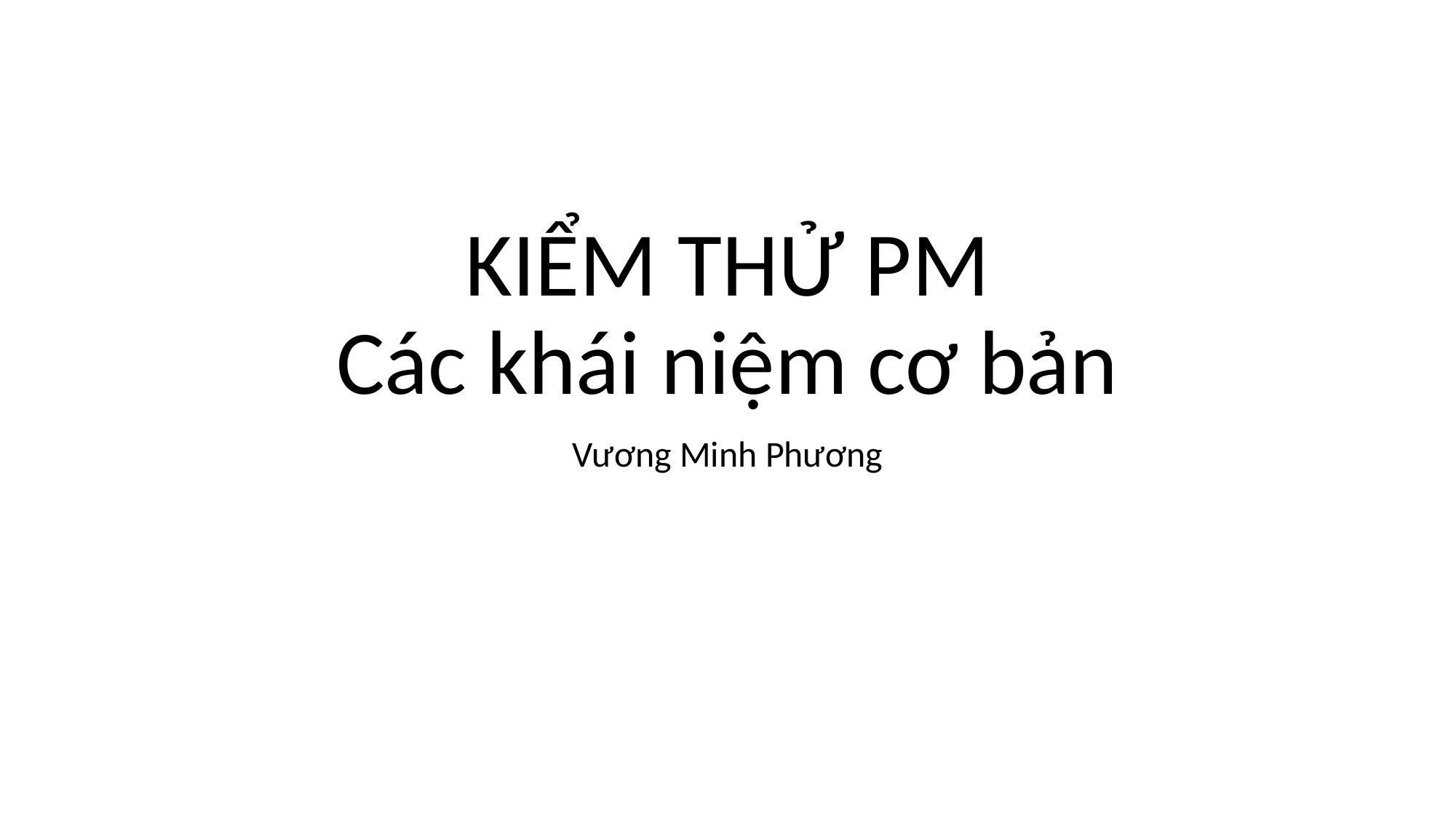

# KIỂM THỬ PM Các khái niệm cơ bản
Vương Minh Phương